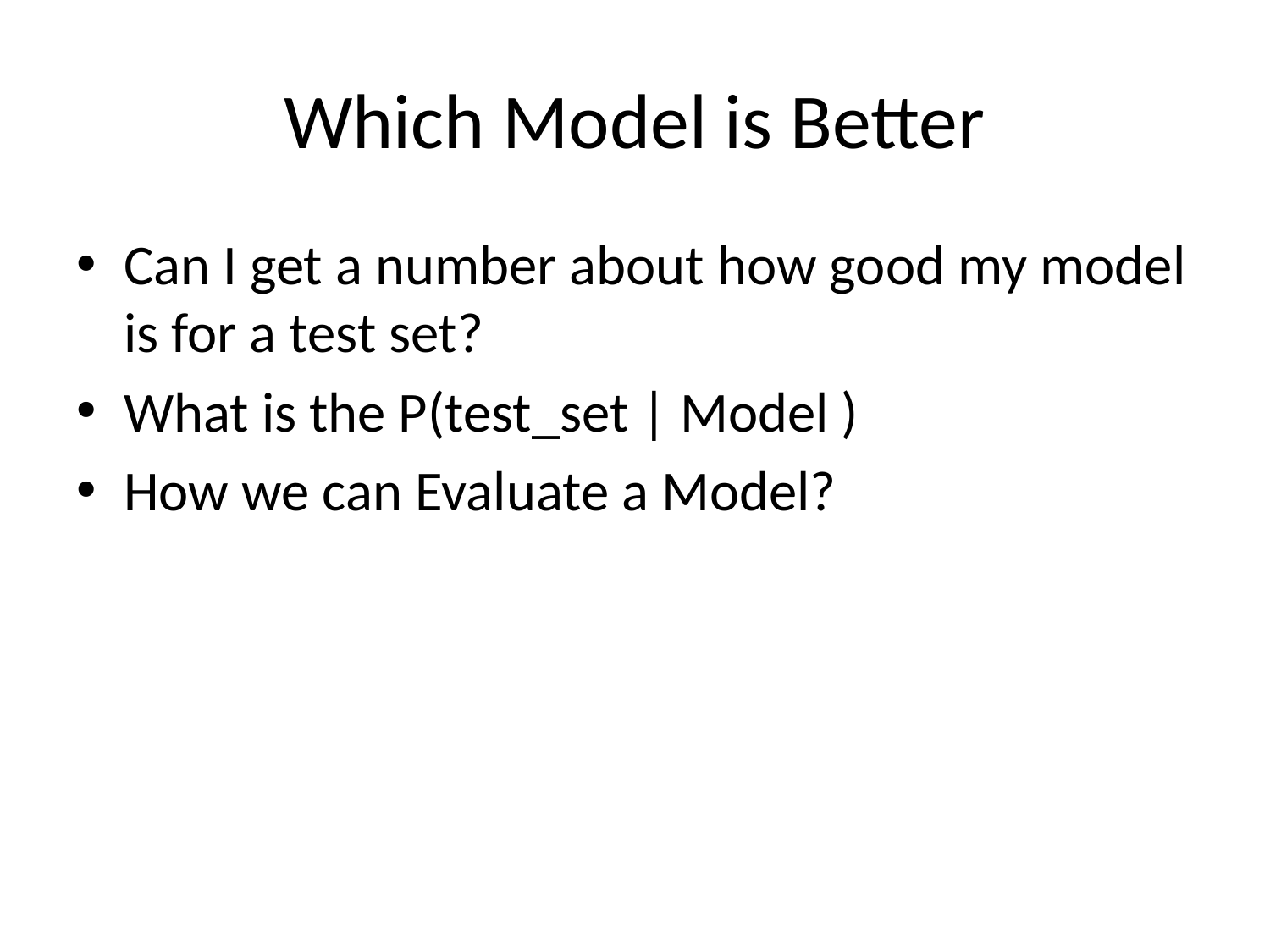

# Which Model is Better
Can I get a number about how good my model is for a test set?
What is the P(test_set | Model )
How we can Evaluate a Model?